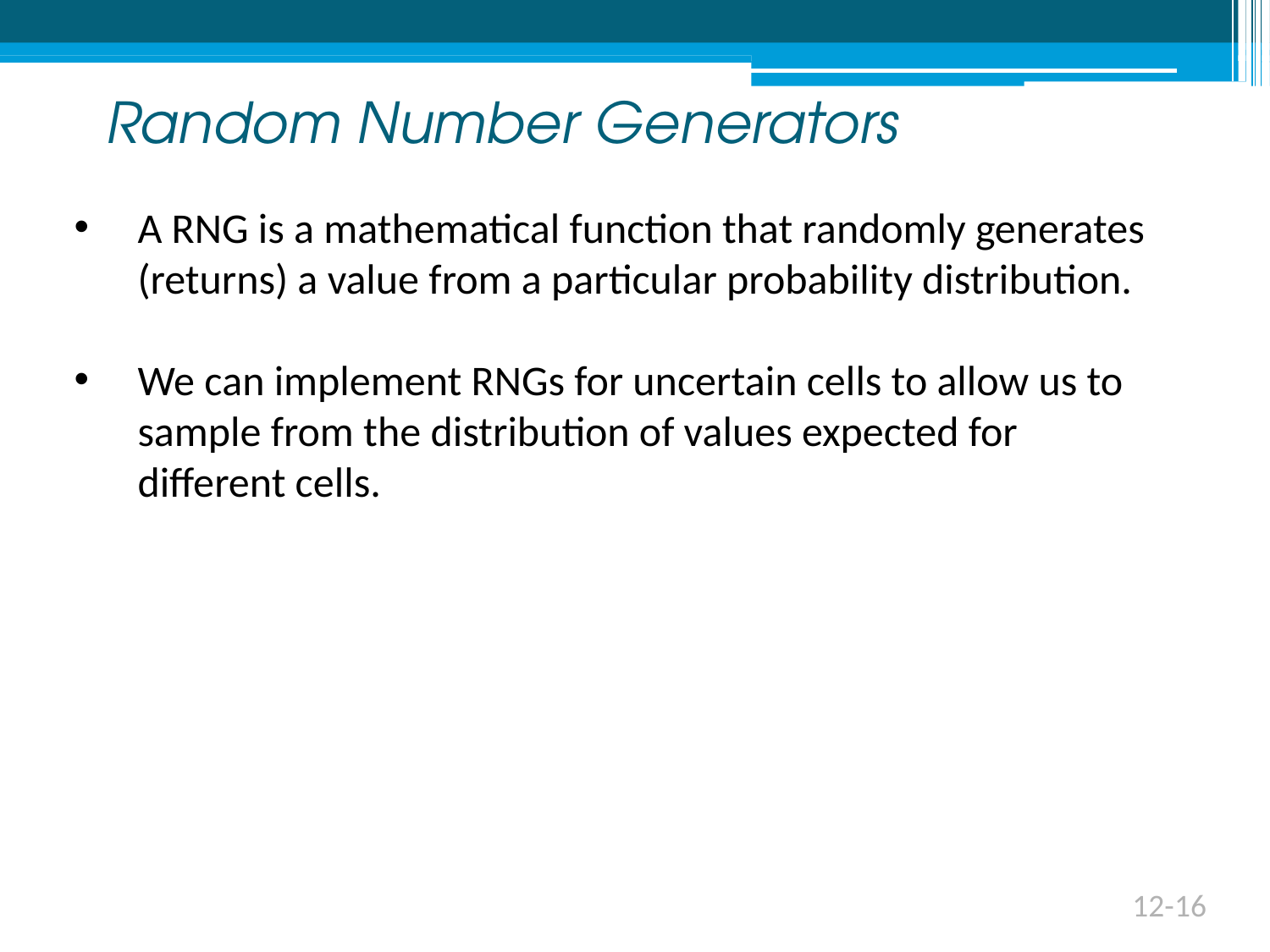

12-16
# Random Number Generators
A RNG is a mathematical function that randomly generates (returns) a value from a particular probability distribution.

We can implement RNGs for uncertain cells to allow us to sample from the distribution of values expected for different cells.